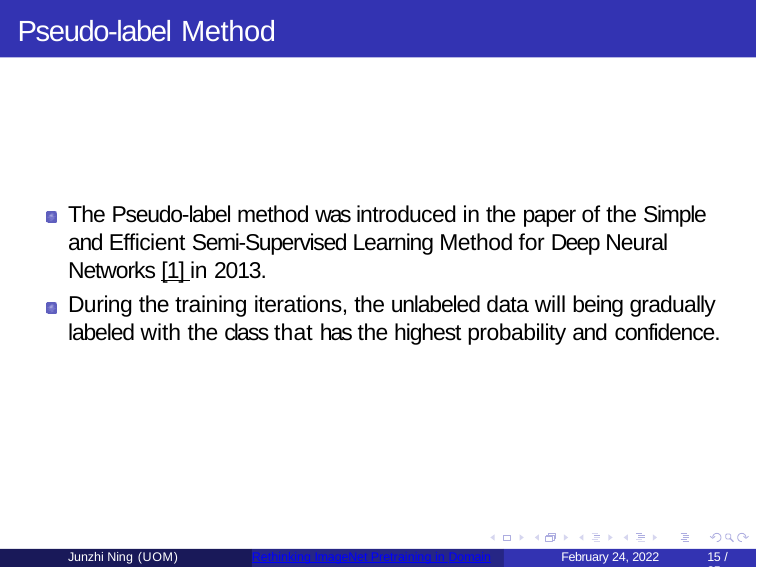

Pseudo-label Method
The Pseudo-label method was introduced in the paper of the Simple  and Efficient Semi-Supervised Learning Method for Deep Neural  Networks [1] in 2013.
During the training iterations, the unlabeled data will being gradually  labeled with the class that has the highest probability and confidence.

Junzhi Ning (UOM)
Rethinking ImageNet Pretraining in Domain
February 24, 2022
15 / 35